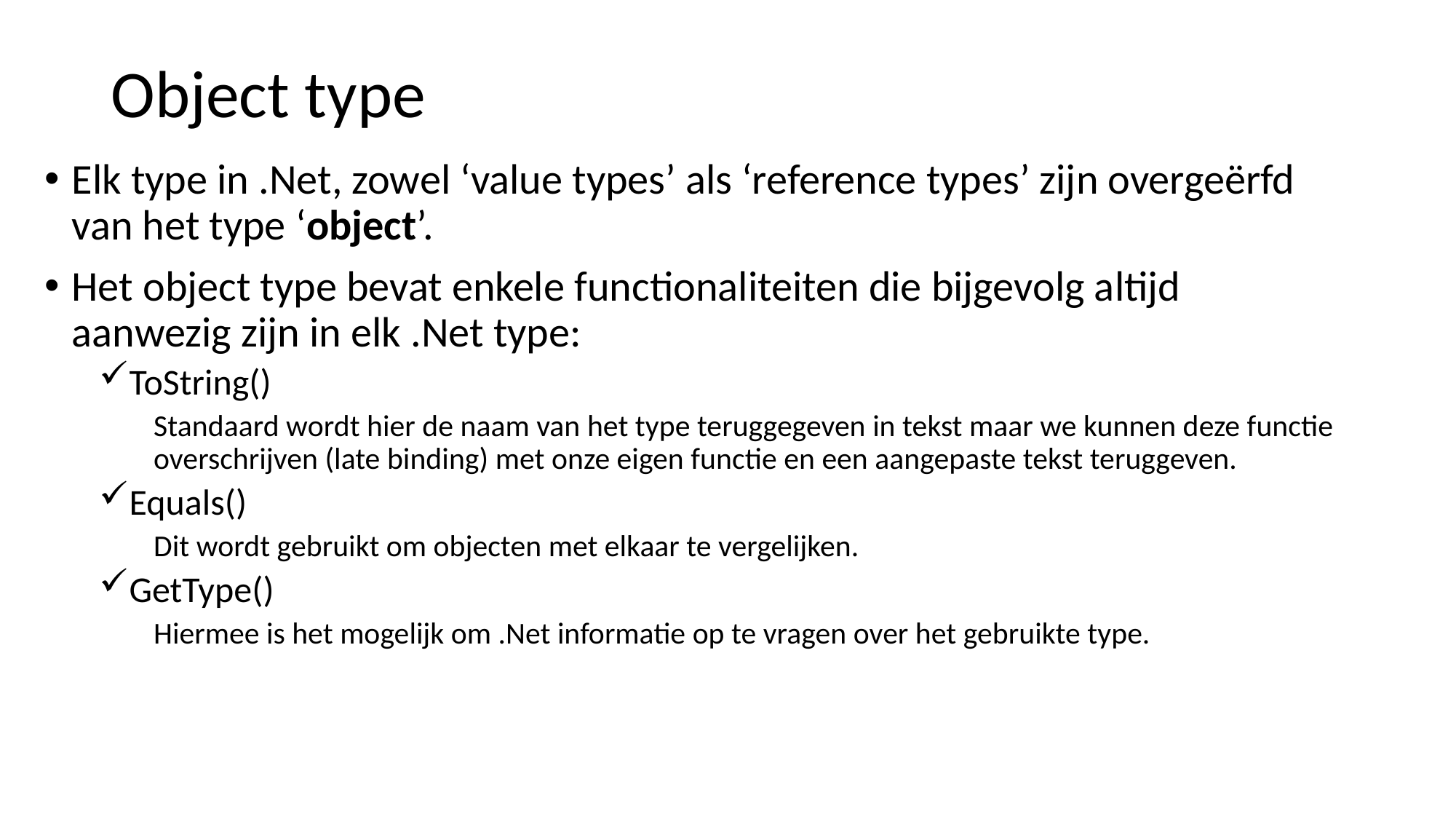

# Object type
Elk type in .Net, zowel ‘value types’ als ‘reference types’ zijn overgeërfd van het type ‘object’.
Het object type bevat enkele functionaliteiten die bijgevolg altijd aanwezig zijn in elk .Net type:
ToString()
Standaard wordt hier de naam van het type teruggegeven in tekst maar we kunnen deze functie overschrijven (late binding) met onze eigen functie en een aangepaste tekst teruggeven.
Equals()
Dit wordt gebruikt om objecten met elkaar te vergelijken.
GetType()
Hiermee is het mogelijk om .Net informatie op te vragen over het gebruikte type.